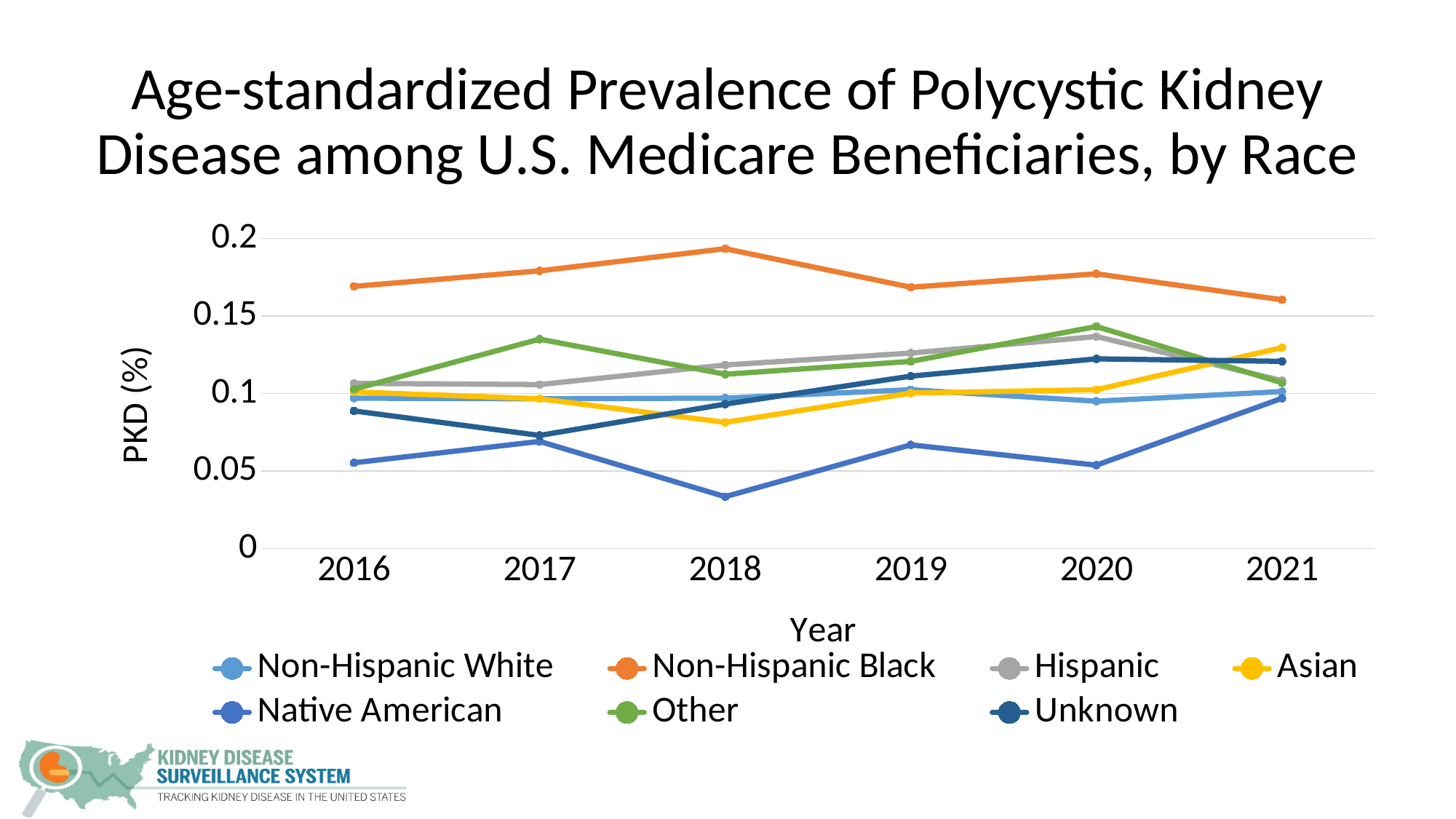

# Age-standardized Prevalence of Polycystic Kidney Disease among U.S. Medicare Beneficiaries, by Race

### Chart

| Category | Non-Hispanic White | Non-Hispanic Black | Hispanic | Asian | Native American | Other | Unknown |
|---|---|---|---|---|---|---|---|
| 2016 | 0.09703191822900087 | 0.16914302993917743 | 0.106598146596187 | 0.10105850207585146 | 0.05538511743900888 | 0.10286958584835378 | 0.08882347116730716 |
| 2017 | 0.09664957848550253 | 0.17913797933572204 | 0.1058329138949416 | 0.09663836963953179 | 0.06918139857514771 | 0.1350974254664292 | 0.07302191758690937 |
| 2018 | 0.09708828379730533 | 0.19342702894913283 | 0.11844509386592832 | 0.08146072557197309 | 0.03350840442607119 | 0.11246350989648594 | 0.09320461155331783 |
| 2019 | 0.10249759057830751 | 0.16857237906202283 | 0.12612391231487383 | 0.10032555521259846 | 0.06696778552221007 | 0.12077598486168731 | 0.11124989521250049 |
| 2020 | 0.09509270184154504 | 0.17723574607435233 | 0.13678319645052253 | 0.10251944778037099 | 0.05385787045971515 | 0.14324589276227614 | 0.12240170481577041 |
| 2021 | 0.10132084058527353 | 0.16047810514012434 | 0.10837387387764066 | 0.12960821061561542 | 0.09696701059029296 | 0.10695787279938804 | 0.12079000019117635 |